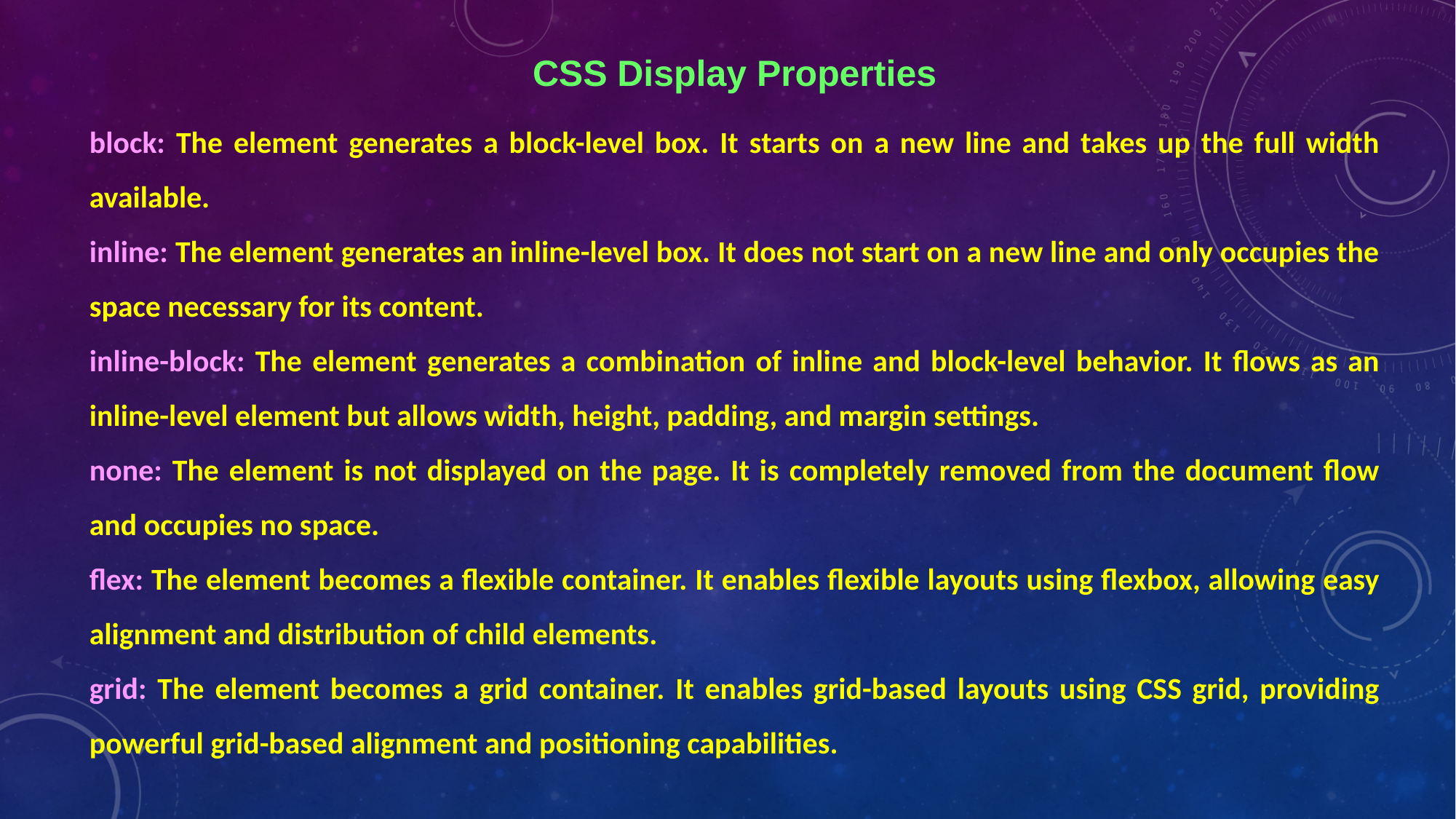

CSS Display Properties
block: The element generates a block-level box. It starts on a new line and takes up the full width available.
inline: The element generates an inline-level box. It does not start on a new line and only occupies the space necessary for its content.
inline-block: The element generates a combination of inline and block-level behavior. It flows as an inline-level element but allows width, height, padding, and margin settings.
none: The element is not displayed on the page. It is completely removed from the document flow and occupies no space.
flex: The element becomes a flexible container. It enables flexible layouts using flexbox, allowing easy alignment and distribution of child elements.
grid: The element becomes a grid container. It enables grid-based layouts using CSS grid, providing powerful grid-based alignment and positioning capabilities.